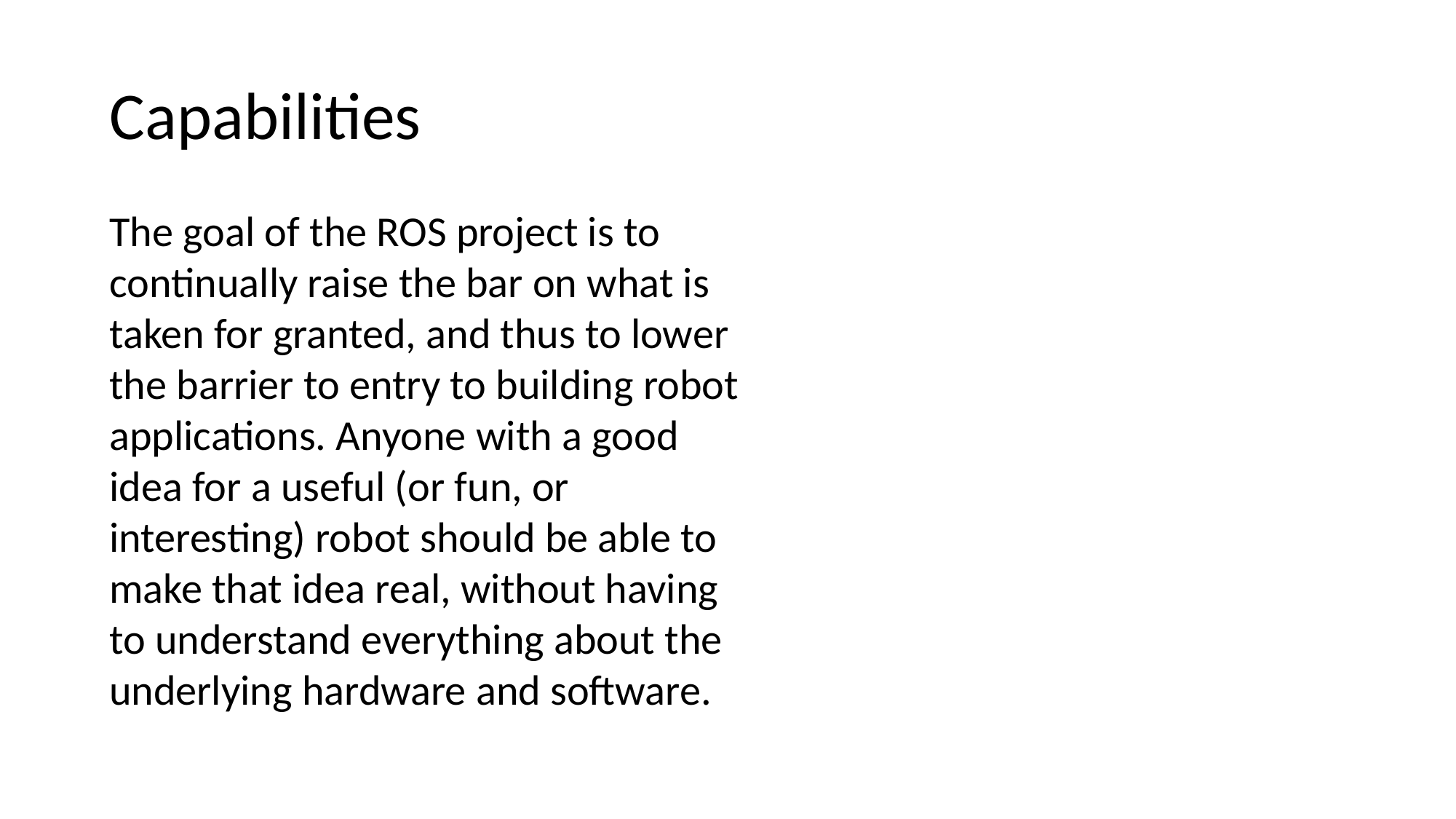

# Capabilities
The goal of the ROS project is to continually raise the bar on what is taken for granted, and thus to lower the barrier to entry to building robot applications. Anyone with a good idea for a useful (or fun, or interesting) robot should be able to make that idea real, without having to understand everything about the underlying hardware and software.